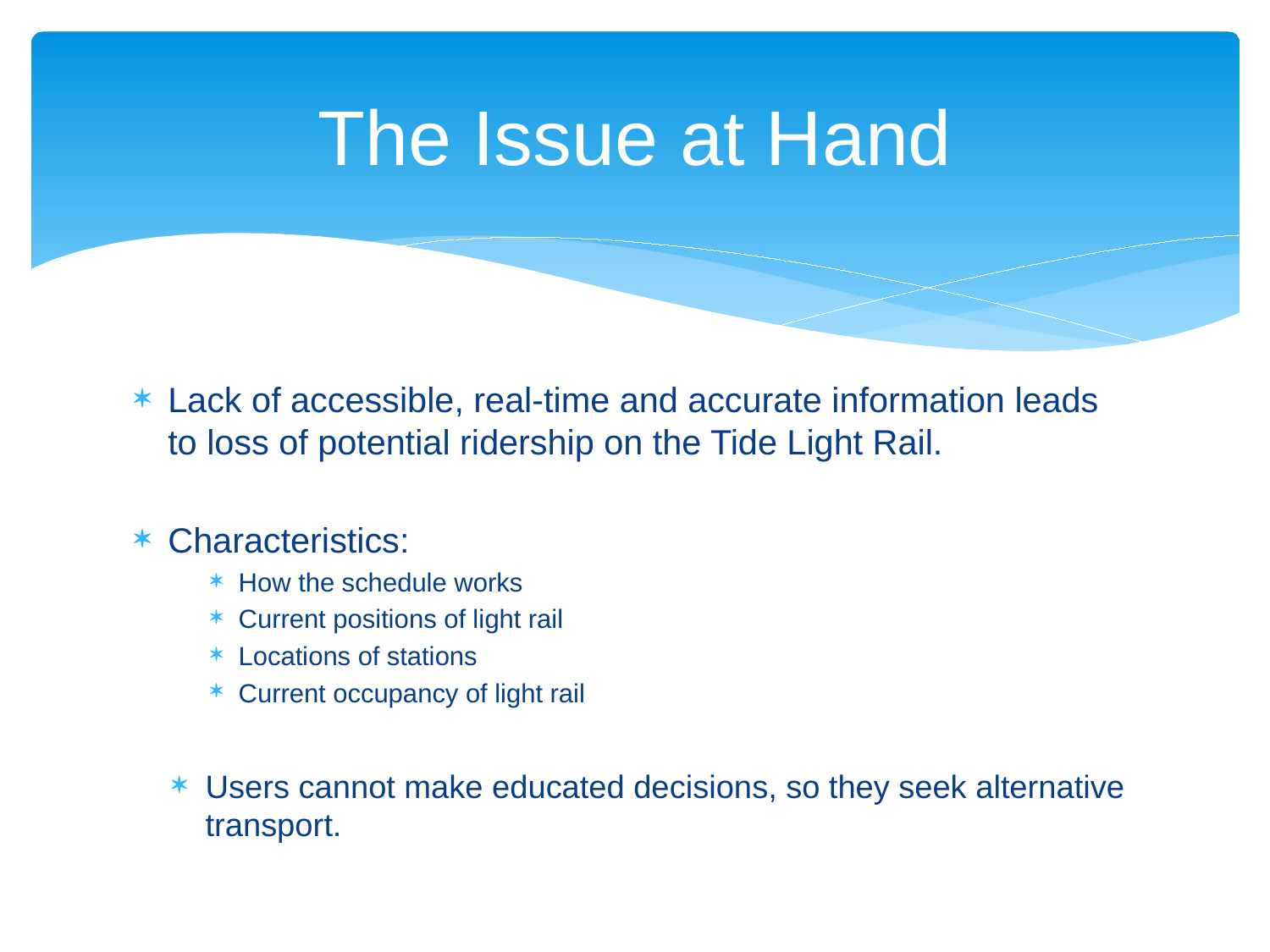

# The Issue at Hand
Lack of accessible, real-time and accurate information leads to loss of potential ridership on the Tide Light Rail.

Characteristics:
How the schedule works
Current positions of light rail
Locations of stations
Current occupancy of light rail

Users cannot make educated decisions, so they seek alternative transport.